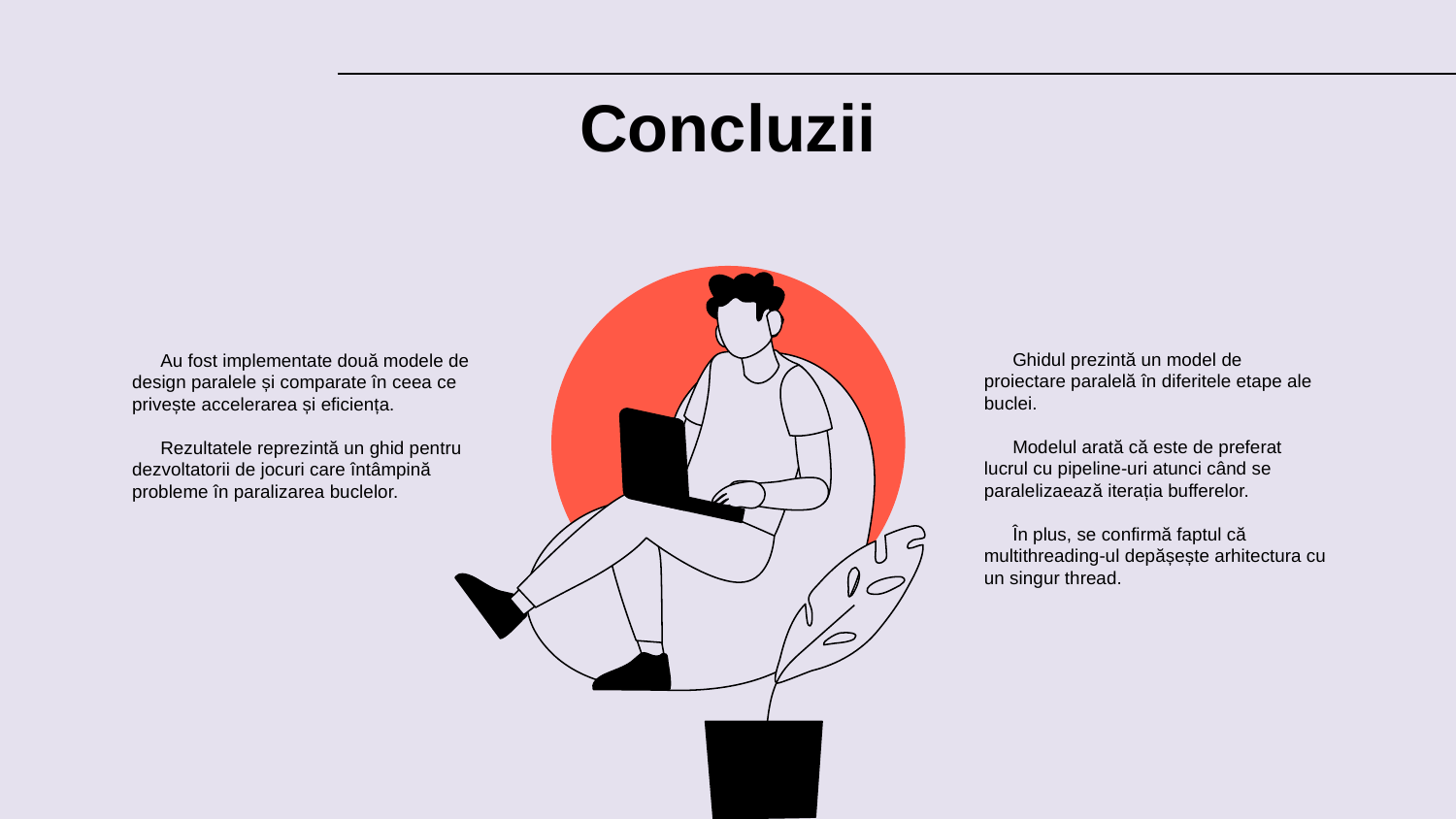

# Concluzii

Ghidul prezintă un model de proiectare paralelă în diferitele etape ale buclei.

Modelul arată că este de preferat lucrul cu pipeline-uri atunci când se paralelizaează iterația bufferelor.

În plus, se confirmă faptul că multithreading-ul depășește arhitectura cu un singur thread.
Au fost implementate două modele de design paralele și comparate în ceea ce privește accelerarea și eficiența.

Rezultatele reprezintă un ghid pentru dezvoltatorii de jocuri care întâmpină probleme în paralizarea buclelor.